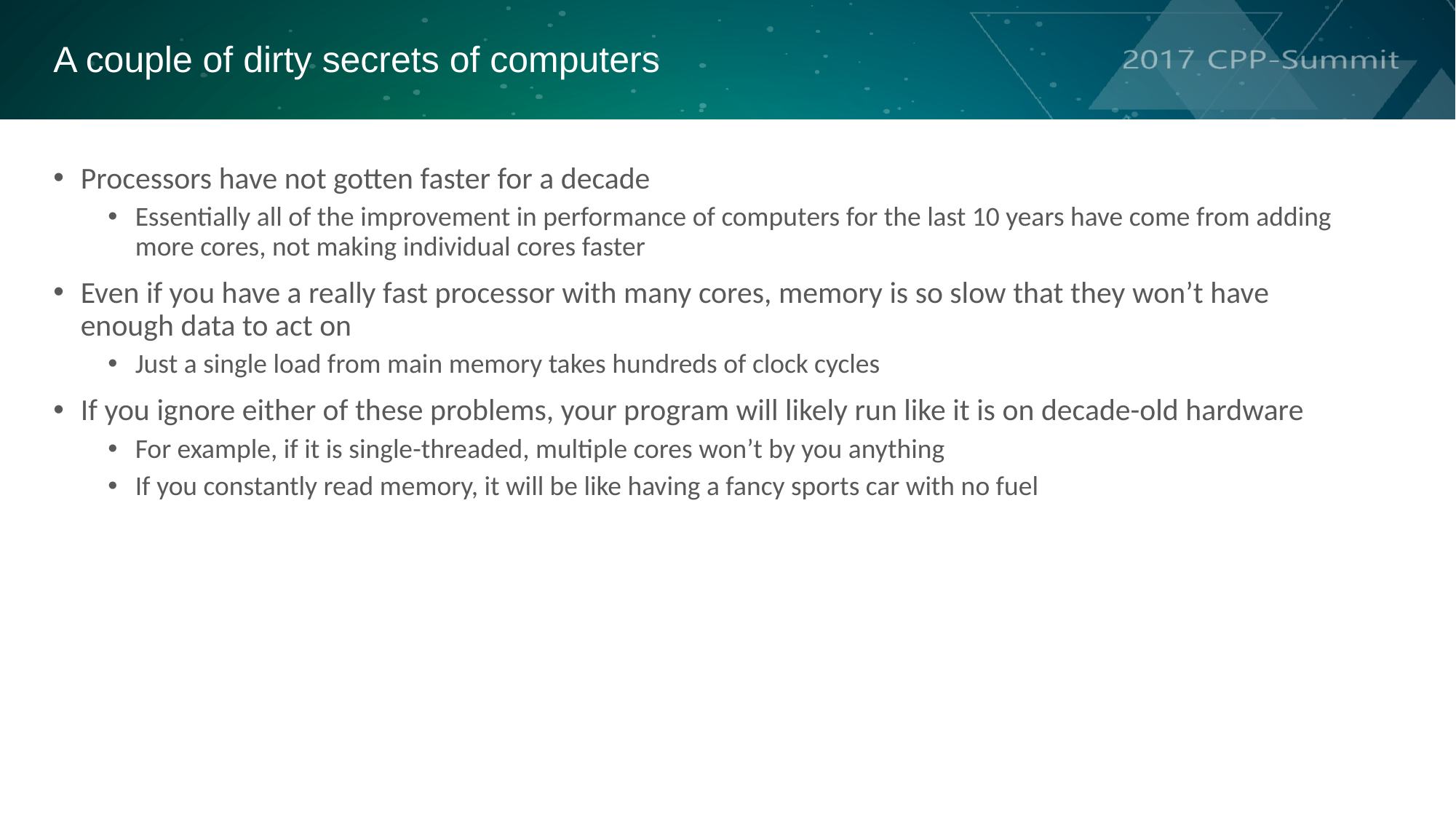

A couple of dirty secrets of computers
Processors have not gotten faster for a decade
Essentially all of the improvement in performance of computers for the last 10 years have come from adding more cores, not making individual cores faster
Even if you have a really fast processor with many cores, memory is so slow that they won’t have enough data to act on
Just a single load from main memory takes hundreds of clock cycles
If you ignore either of these problems, your program will likely run like it is on decade-old hardware
For example, if it is single-threaded, multiple cores won’t by you anything
If you constantly read memory, it will be like having a fancy sports car with no fuel